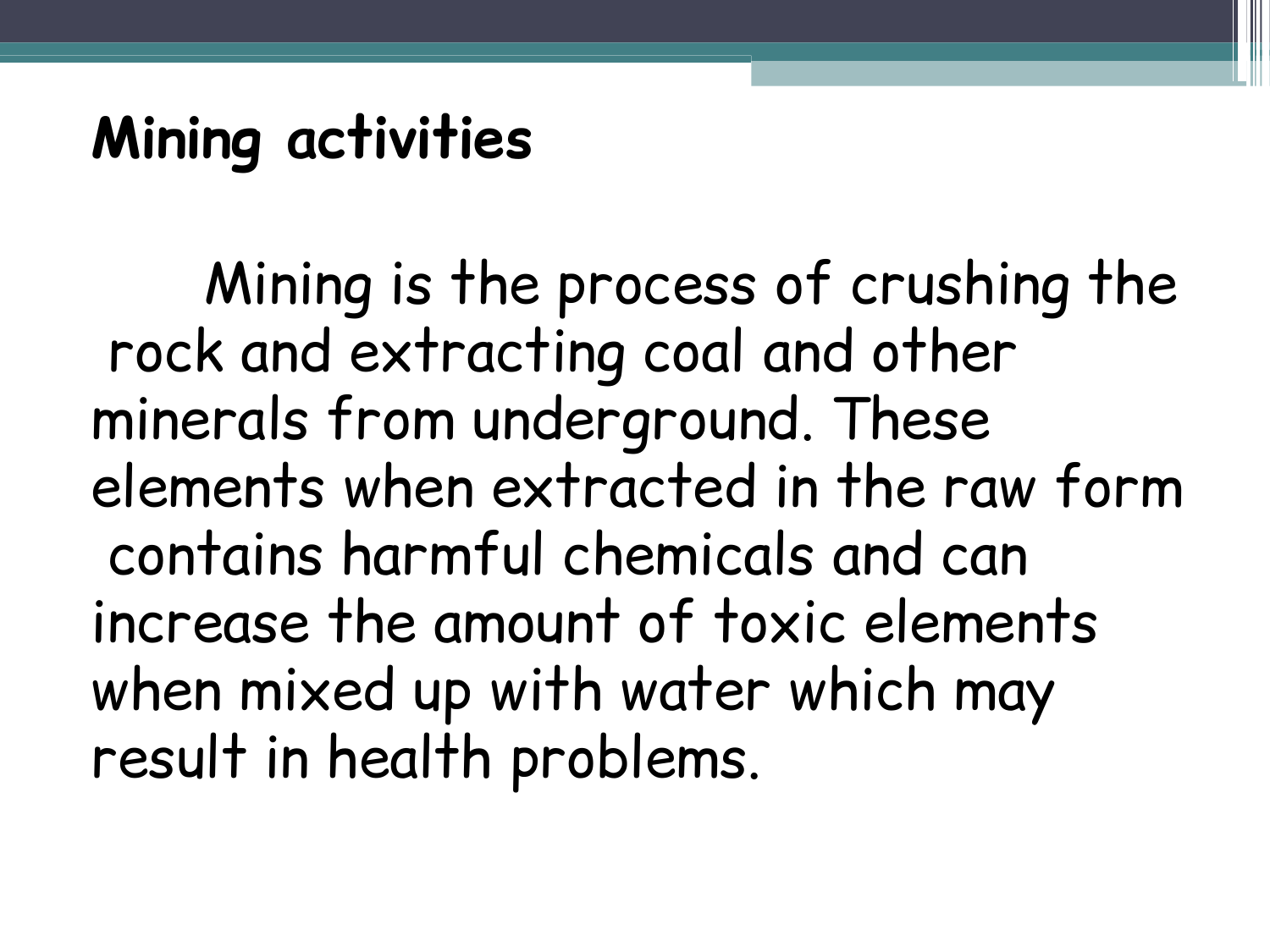

# Mining activities
Mining is the process of crushing the  rock and extracting coal and other  minerals from underground. These  elements when extracted in the raw form  contains harmful chemicals and can  increase the amount of toxic elements  when mixed up with water which may  result in health problems.